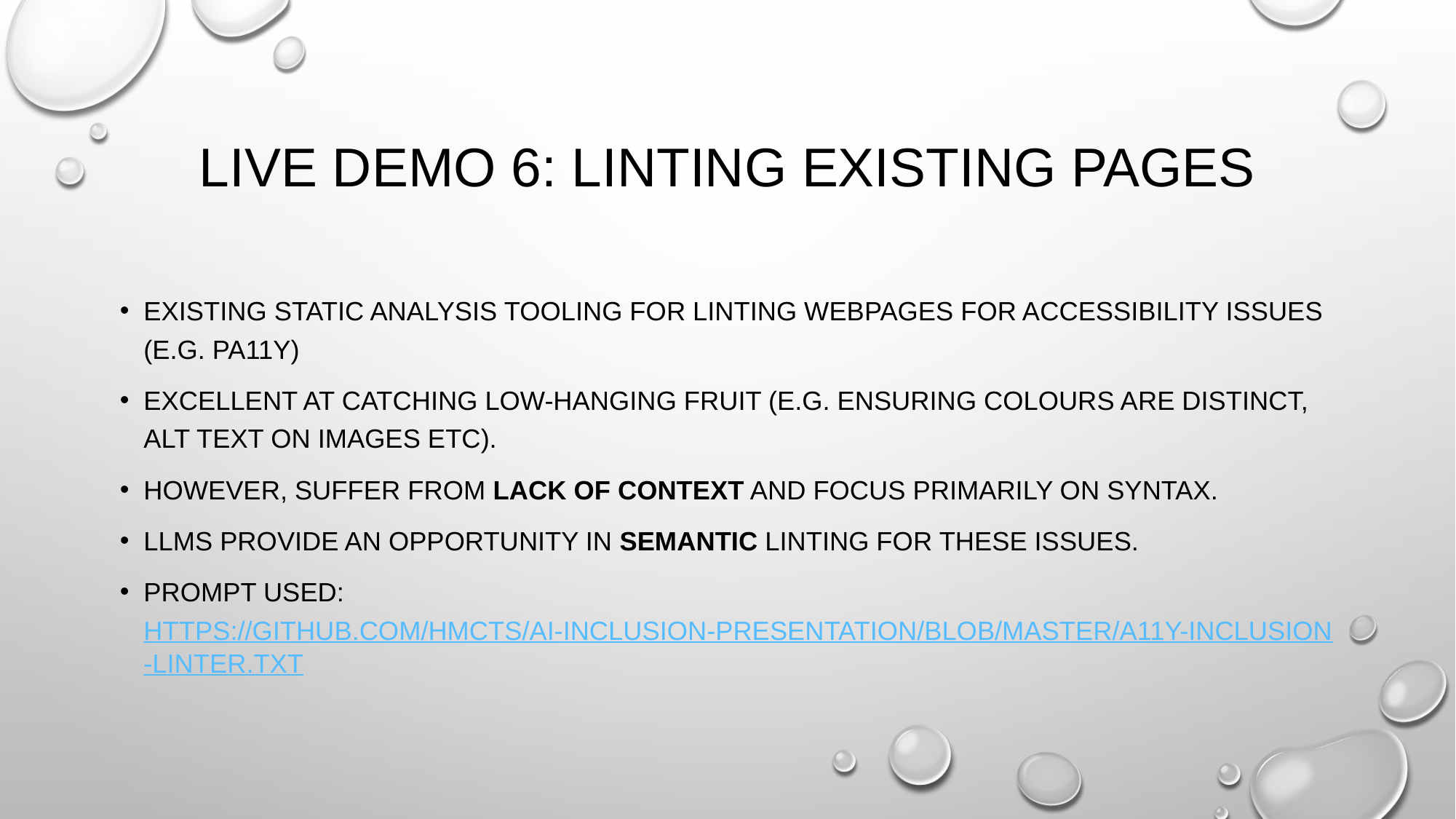

# Live demo 6: Linting existing pages
Existing static analysis tooling for linting webpages for accessibility issues (e.g. pa11y)
excellent at catching low-hanging fruit (e.g. ensuring colours are distinct, alt text on images etc).
However, suffer from lack of context and focus primarily on syntax.
Llms provide an opportunity in semantic linting for these issues.
Prompt used:  https://github.com/hmcts/ai-inclusion-presentation/blob/master/a11y-inclusion-linter.txt